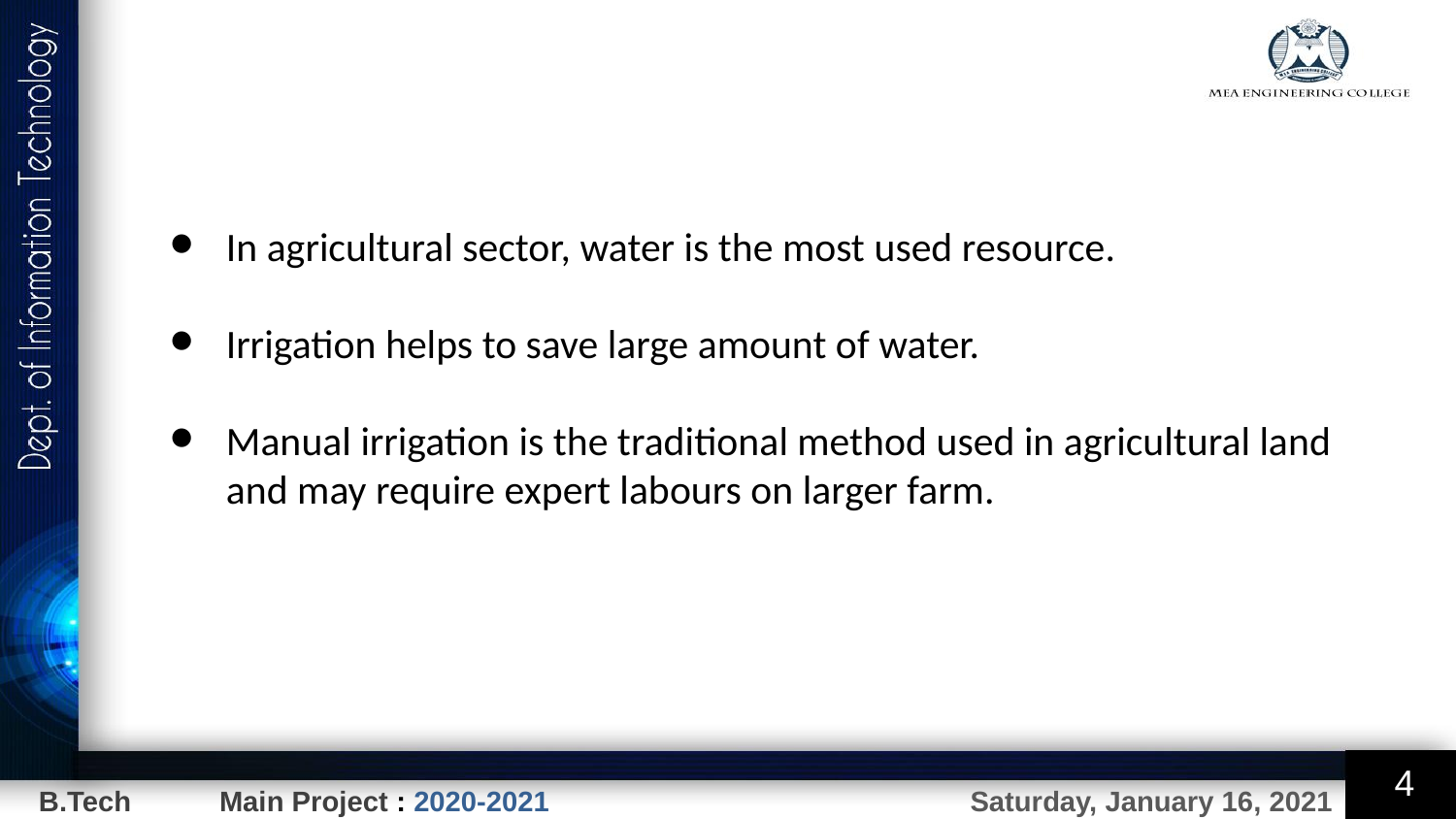

In agricultural sector, water is the most used resource.

Irrigation helps to save large amount of water.

Manual irrigation is the traditional method used in agricultural land and may require expert labours on larger farm.

4
Saturday, January 16, 2021

B.Tech           Main Project : 2020-2021